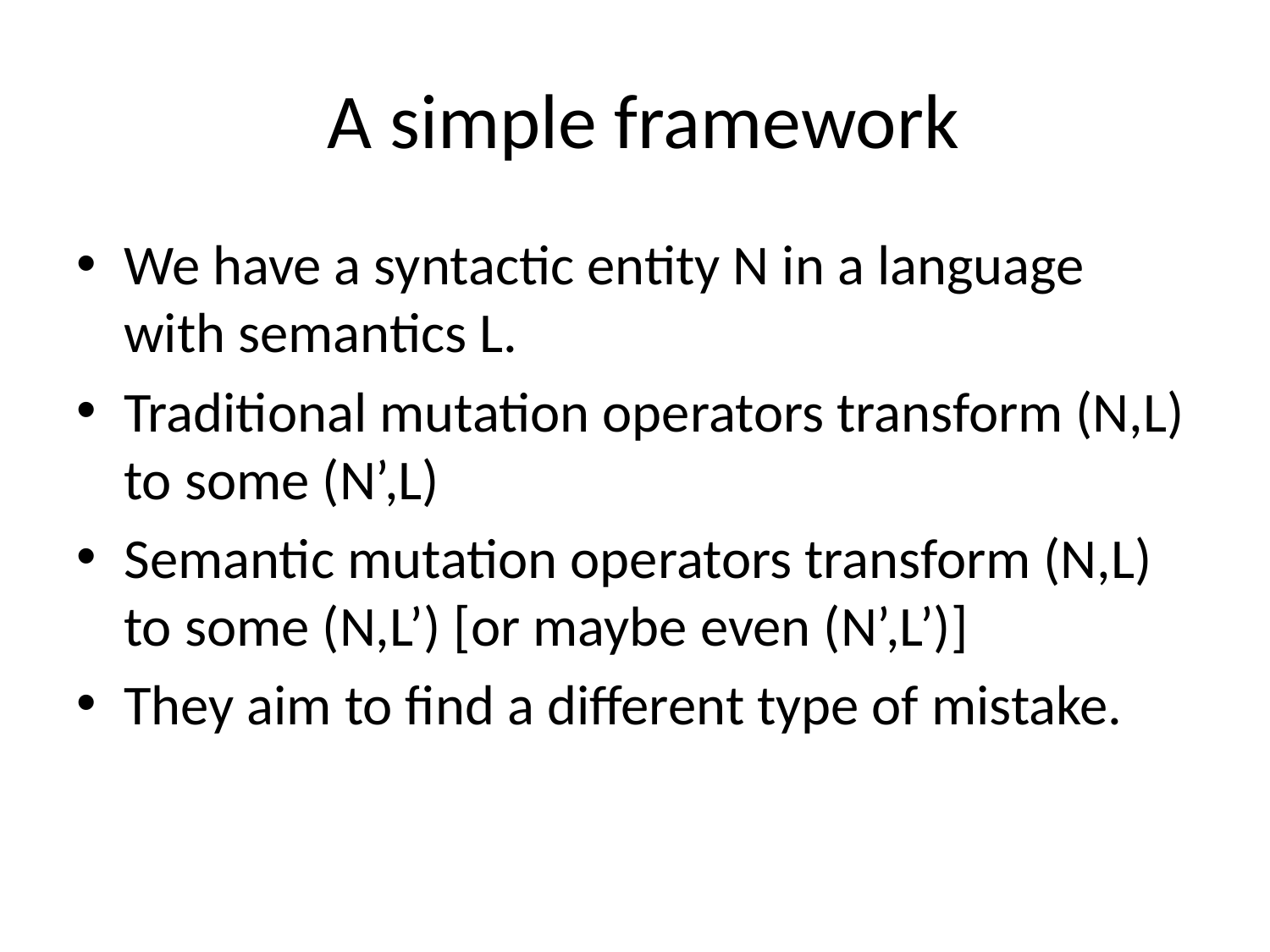

# A simple framework
We have a syntactic entity N in a language with semantics L.
Traditional mutation operators transform (N,L) to some (N’,L)
Semantic mutation operators transform (N,L) to some (N,L’) [or maybe even (N’,L’)]
They aim to find a different type of mistake.